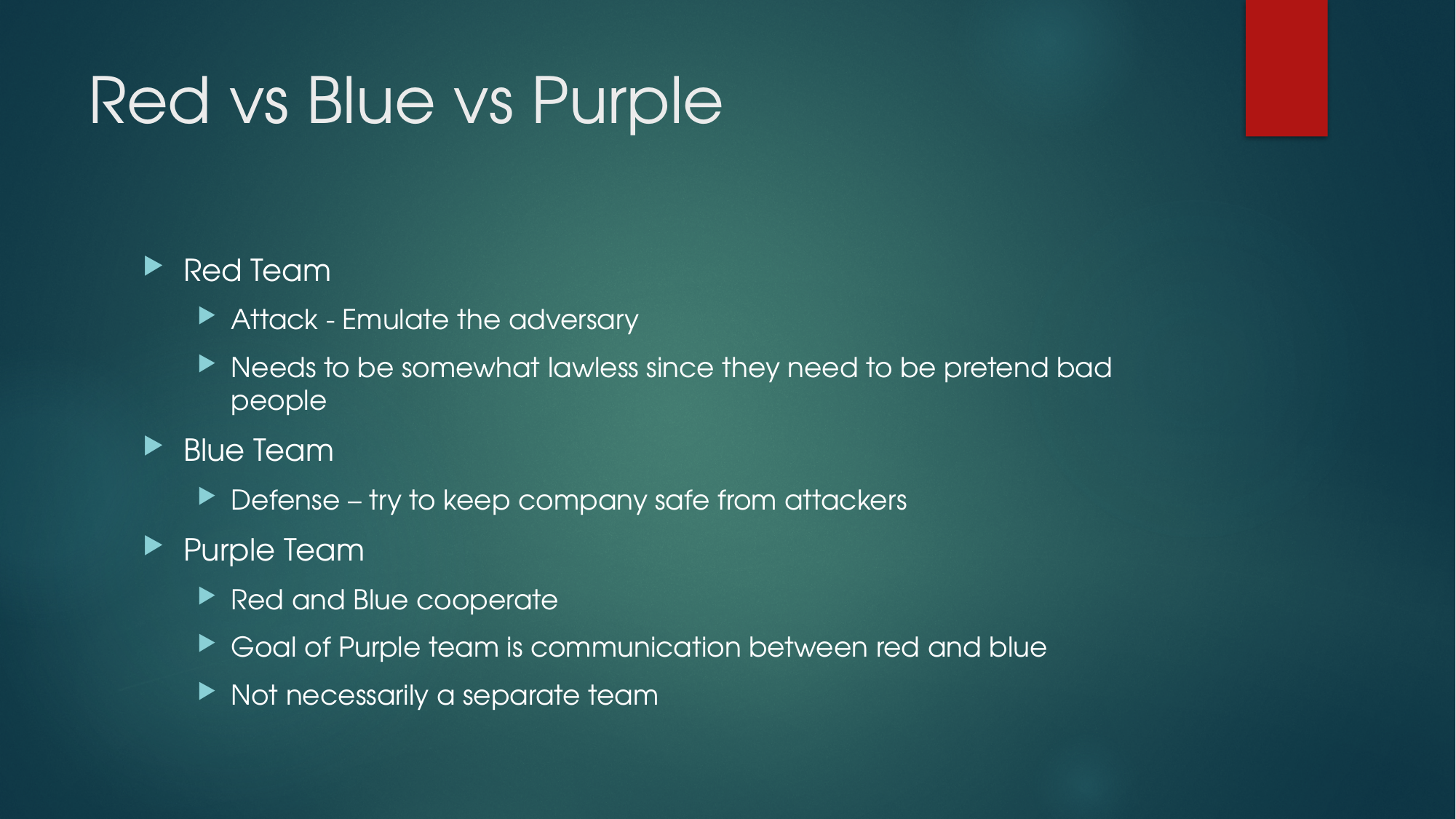

# Red vs Blue vs Purple
Red Team
Attack - Emulate the adversary
Needs to be somewhat lawless since they need to be pretend bad people
Blue Team
Defense – try to keep company safe from attackers
Purple Team
Red and Blue cooperate
Goal of Purple team is communication between red and blue
Not necessarily a separate team